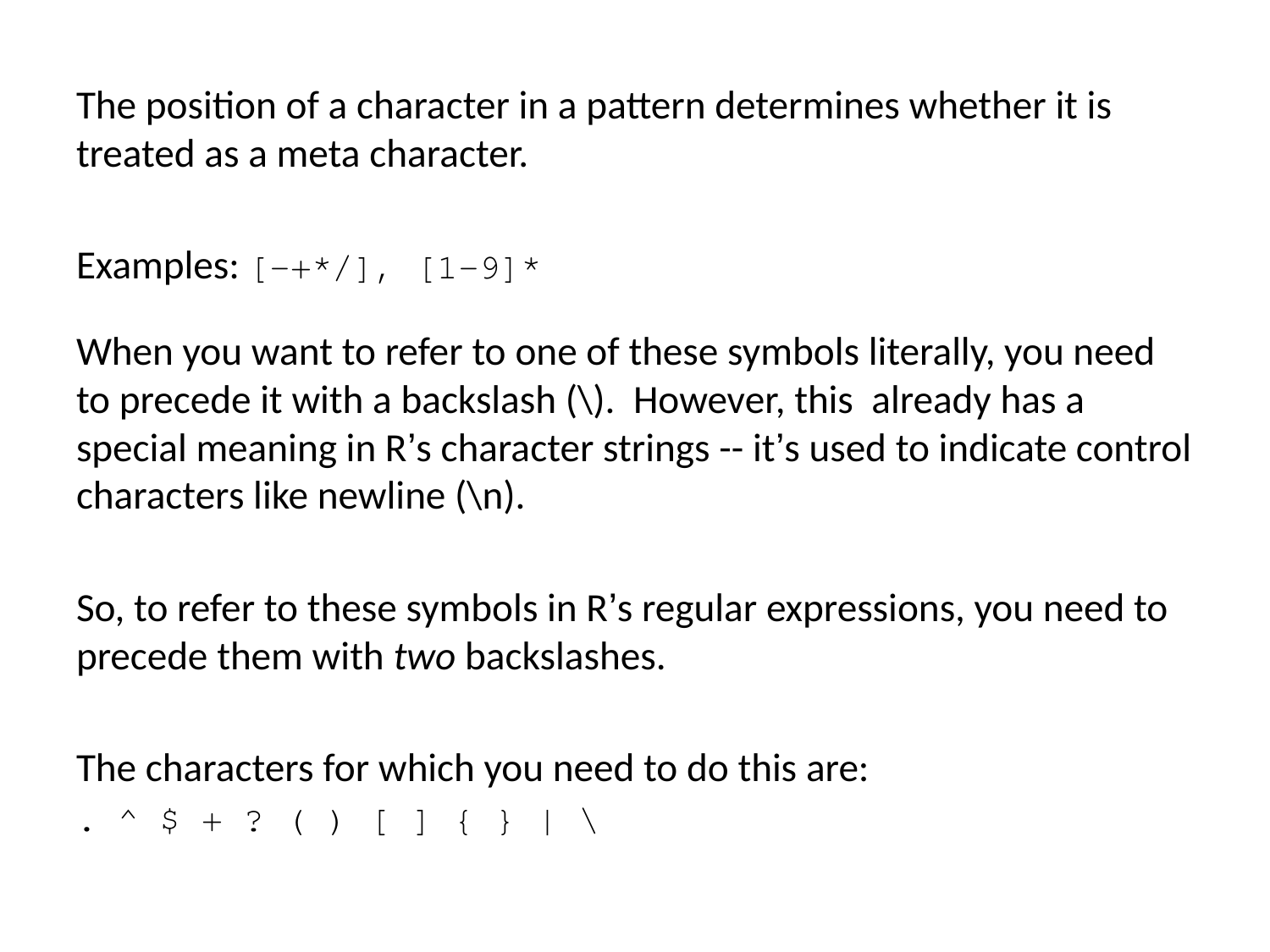

The position of a character in a pattern determines whether it is treated as a meta character.

Examples: [-+*/], [1-9]*

When you want to refer to one of these symbols literally, you need to precede it with a backslash (\).  However, this  already has a special meaning in R’s character strings -- it’s used to indicate control characters like newline (\n).

So, to refer to these symbols in R’s regular expressions, you need to precede them with two backslashes.

The characters for which you need to do this are:
. ^ $ + ? ( ) [ ] { } | \